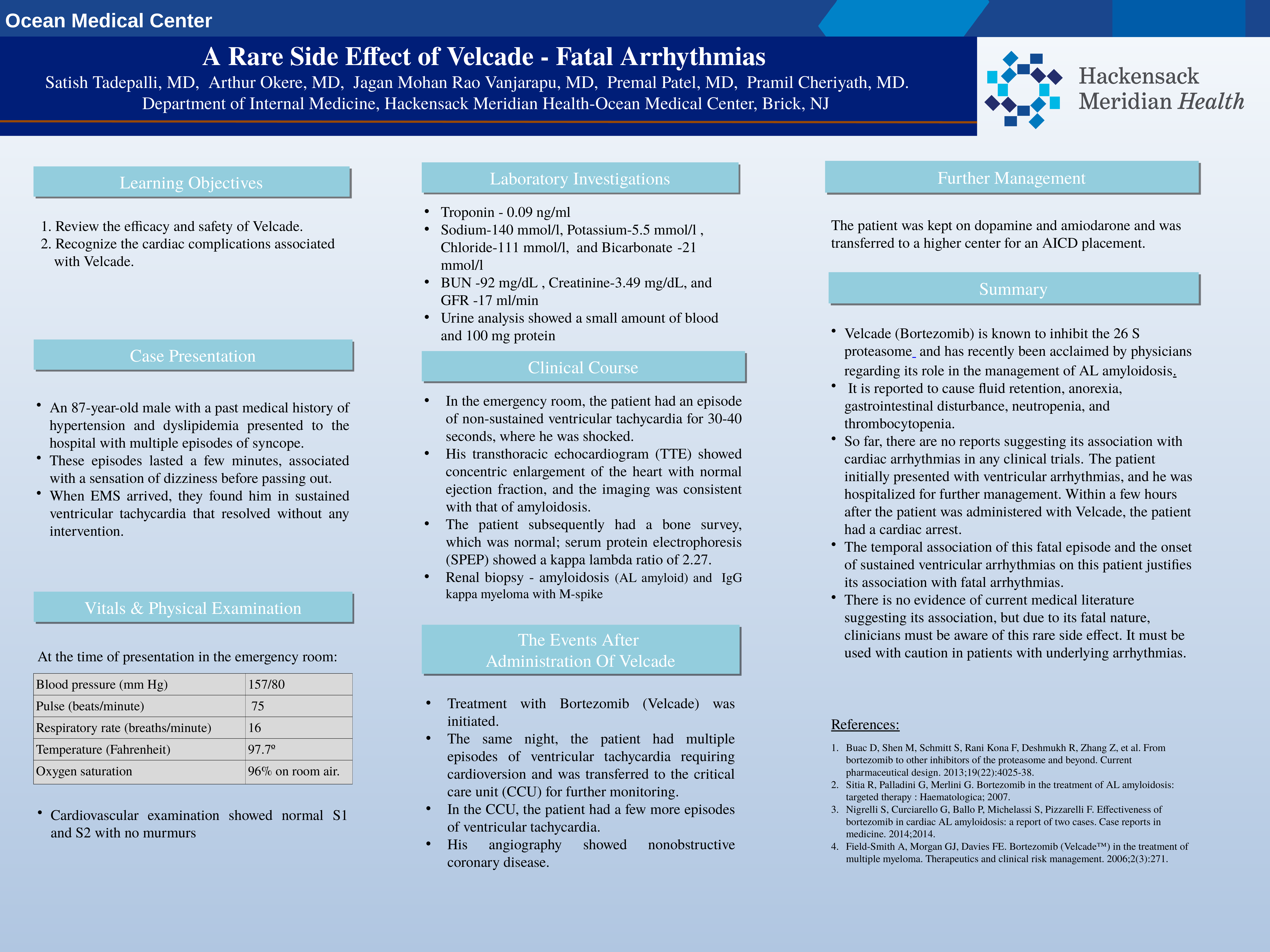

Ocean Medical Center
A Rare Side Effect of Velcade - Fatal Arrhythmias
Satish Tadepalli, MD,  Arthur Okere, MD,  Jagan Mohan Rao Vanjarapu, MD,  Premal Patel, MD,  Pramil Cheriyath, MD.
Department of Internal Medicine, Hackensack Meridian Health-Ocean Medical Center, Brick, NJ

Further Management
Laboratory Investigations
Learning Objectives
Troponin - 0.09 ng/ml
Sodium-140 mmol/l, Potassium-5.5 mmol/l , Chloride-111 mmol/l,  and Bicarbonate -21 mmol/l
BUN -92 mg/dL , Creatinine-3.49 mg/dL, and GFR -17 ml/min
Urine analysis showed a small amount of blood and 100 mg protein
1. Review the efficacy and safety of Velcade.
2. Recognize the cardiac complications associated with Velcade.

The patient was kept on dopamine and amiodarone and was transferred to a higher center for an AICD placement.
Summary
Velcade (Bortezomib) is known to inhibit the 26 S proteasome  and has recently been acclaimed by physicians regarding its role in the management of AL amyloidosis.
 It is reported to cause fluid retention, anorexia, gastrointestinal disturbance, neutropenia, and thrombocytopenia.
So far, there are no reports suggesting its association with cardiac arrhythmias in any clinical trials. The patient initially presented with ventricular arrhythmias, and he was hospitalized for further management. Within a few hours after the patient was administered with Velcade, the patient had a cardiac arrest.
The temporal association of this fatal episode and the onset of sustained ventricular arrhythmias on this patient justifies its association with fatal arrhythmias.
There is no evidence of current medical literature suggesting its association, but due to its fatal nature, clinicians must be aware of this rare side effect. It must be used with caution in patients with underlying arrhythmias.

Case Presentation
Clinical Course
In the emergency room, the patient had an episode of non-sustained ventricular tachycardia for 30-40 seconds, where he was shocked.
His transthoracic echocardiogram (TTE) showed concentric enlargement of the heart with normal ejection fraction, and the imaging was consistent with that of amyloidosis.
The patient subsequently had a bone survey, which was normal; serum protein electrophoresis (SPEP) showed a kappa lambda ratio of 2.27.
Renal biopsy - amyloidosis (AL amyloid) and  IgG kappa myeloma with M-spike

An 87-year-old male with a past medical history of hypertension and dyslipidemia presented to the hospital with multiple episodes of syncope.
These episodes lasted a few minutes, associated with a sensation of dizziness before passing out.
When EMS arrived, they found him in sustained ventricular tachycardia that resolved without any intervention.

Vitals & Physical Examination

The Events After
Administration Of Velcade

At the time of presentation in the emergency room:

Cardiovascular examination showed normal S1 and S2 with no murmurs

| Blood pressure (mm Hg) | 157/80 |
| --- | --- |
| Pulse (beats/minute) | 75 |
| Respiratory rate (breaths/minute) | 16 |
| Temperature (Fahrenheit) | 97.7º |
| Oxygen saturation | 96% on room air. |
Treatment with Bortezomib (Velcade) was initiated.
The same night, the patient had multiple episodes of ventricular tachycardia requiring cardioversion and was transferred to the critical care unit (CCU) for further monitoring.
In the CCU, the patient had a few more episodes of ventricular tachycardia.
His angiography showed nonobstructive coronary disease.

References:
Buac D, Shen M, Schmitt S, Rani Kona F, Deshmukh R, Zhang Z, et al. From bortezomib to other inhibitors of the proteasome and beyond. Current pharmaceutical design. 2013;19(22):4025-38.
Sitia R, Palladini G, Merlini G. Bortezomib in the treatment of AL amyloidosis: targeted therapy : Haematologica; 2007.
Nigrelli S, Curciarello G, Ballo P, Michelassi S, Pizzarelli F. Effectiveness of bortezomib in cardiac AL amyloidosis: a report of two cases. Case reports in medicine. 2014;2014.
Field-Smith A, Morgan GJ, Davies FE. Bortezomib (Velcade™) in the treatment of multiple myeloma. Therapeutics and clinical risk management. 2006;2(3):271.